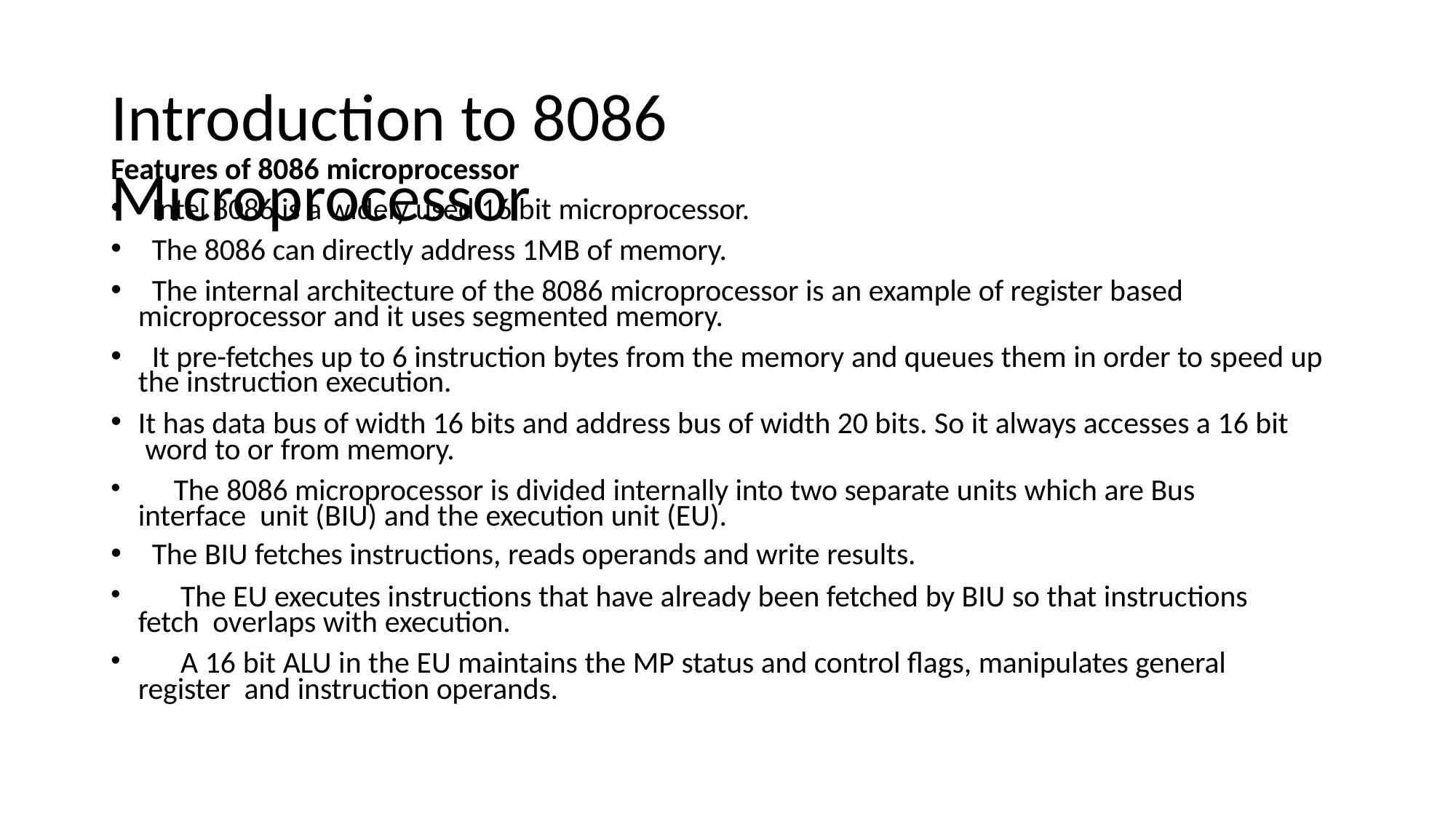

# Introduction to 8086 Microprocessor
Features of 8086 microprocessor
Intel 8086 is a widely used 16 bit microprocessor.
The 8086 can directly address 1MB of memory.
The internal architecture of the 8086 microprocessor is an example of register based
microprocessor and it uses segmented memory.
It pre-fetches up to 6 instruction bytes from the memory and queues them in order to speed up
the instruction execution.
It has data bus of width 16 bits and address bus of width 20 bits. So it always accesses a 16 bit  word to or from memory.
	The 8086 microprocessor is divided internally into two separate units which are Bus interface  unit (BIU) and the execution unit (EU).
The BIU fetches instructions, reads operands and write results.
	The EU executes instructions that have already been fetched by BIU so that instructions fetch  overlaps with execution.
	A 16 bit ALU in the EU maintains the MP status and control ﬂags, manipulates general register  and instruction operands.